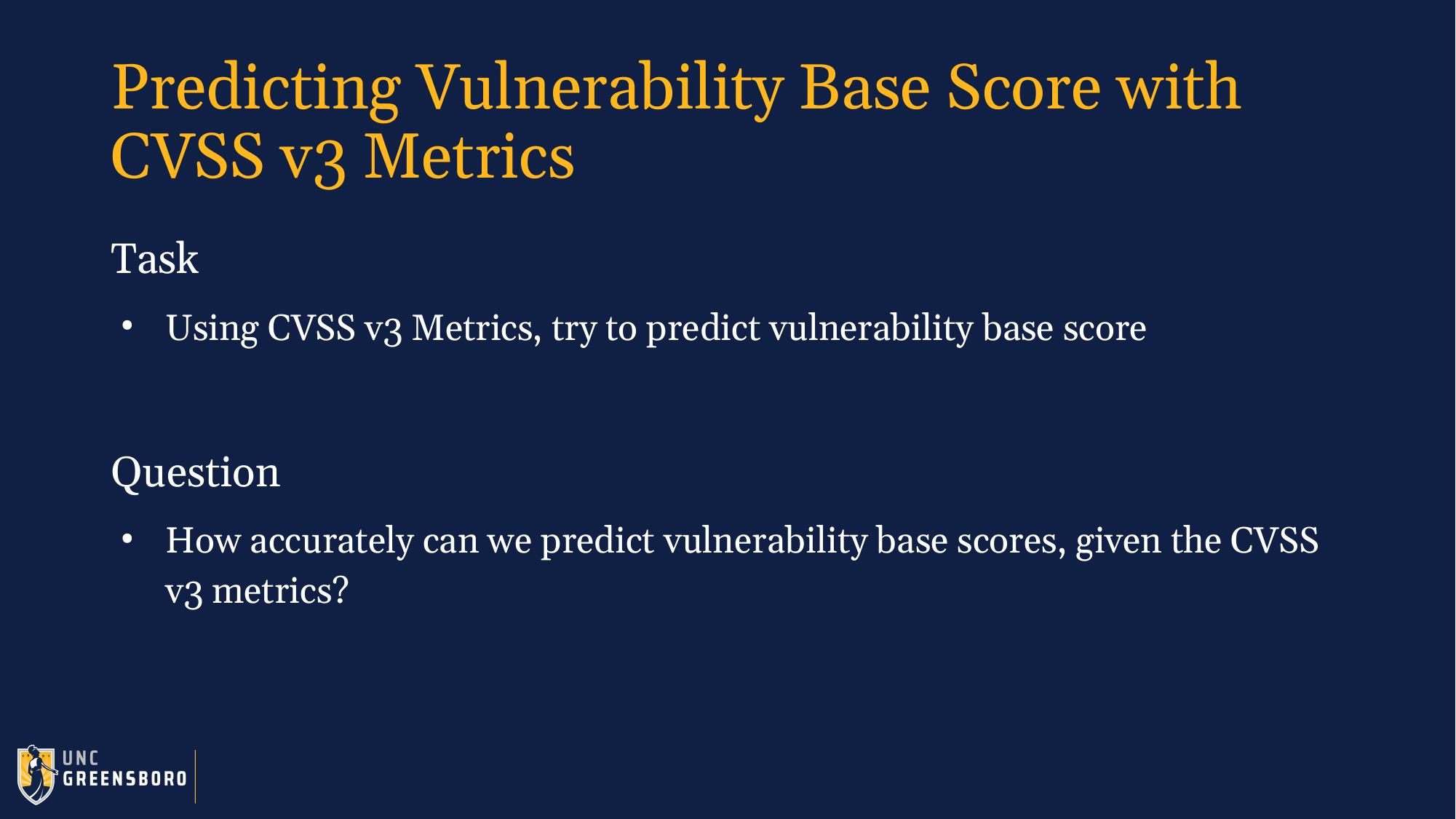

# Predicting Vulnerability Base Score with CVSS v3 Metrics
Task
Using CVSS v3 Metrics, try to predict vulnerability base score

Question
How accurately can we predict vulnerability base scores, given the CVSS v3 metrics?